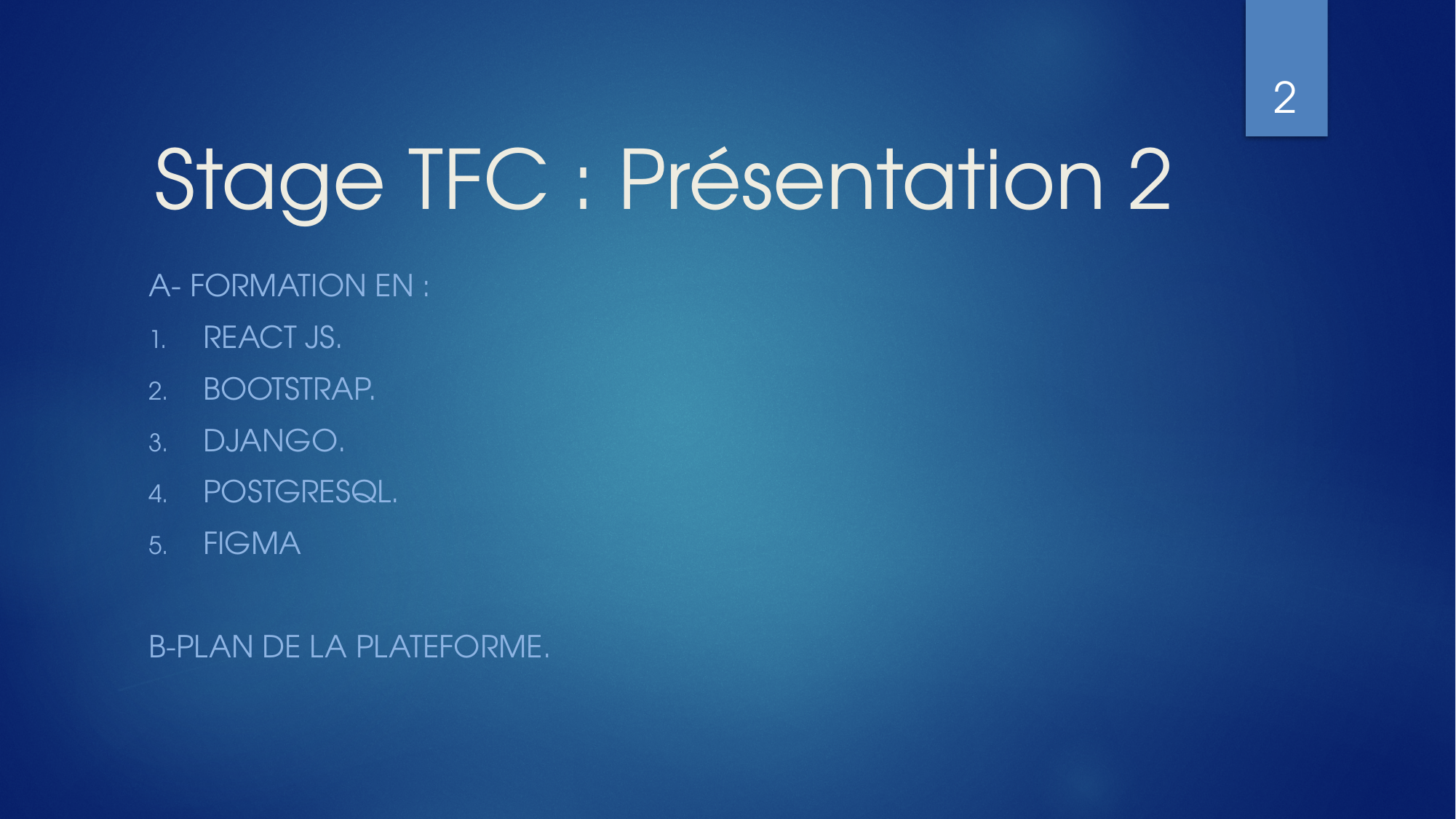

2
# Stage TFC : Présentation 2
A- Formation en :
REACt JS.
Bootstrap.
Django.
Postgresql.
Figma

B-Plan de la plateforme.